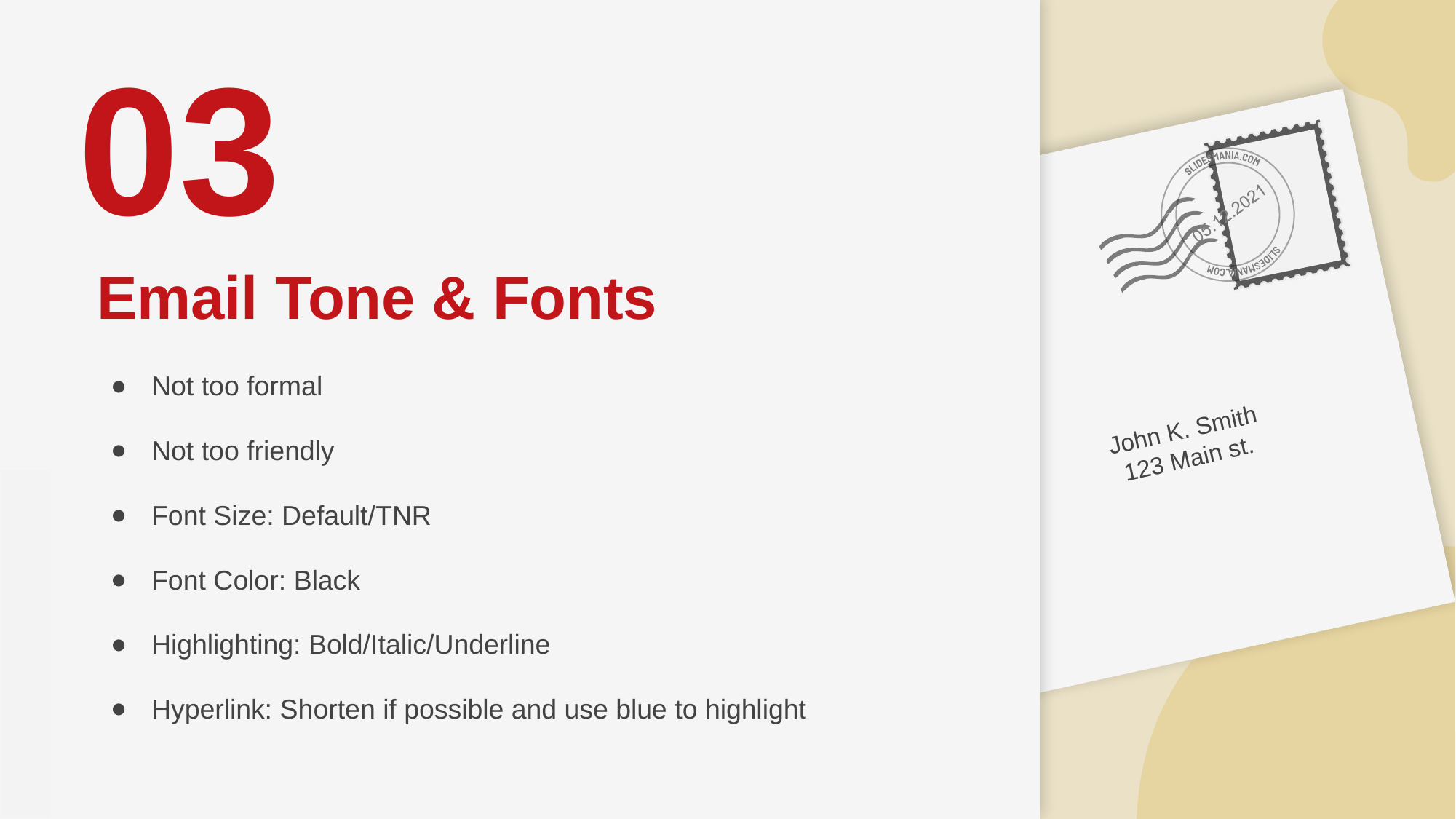

# 03
Email Tone & Fonts
Not too formal
Not too friendly
Font Size: Default/TNR
Font Color: Black
Highlighting: Bold/Italic/Underline
Hyperlink: Shorten if possible and use blue to highlight
John K. Smith
123 Main st.